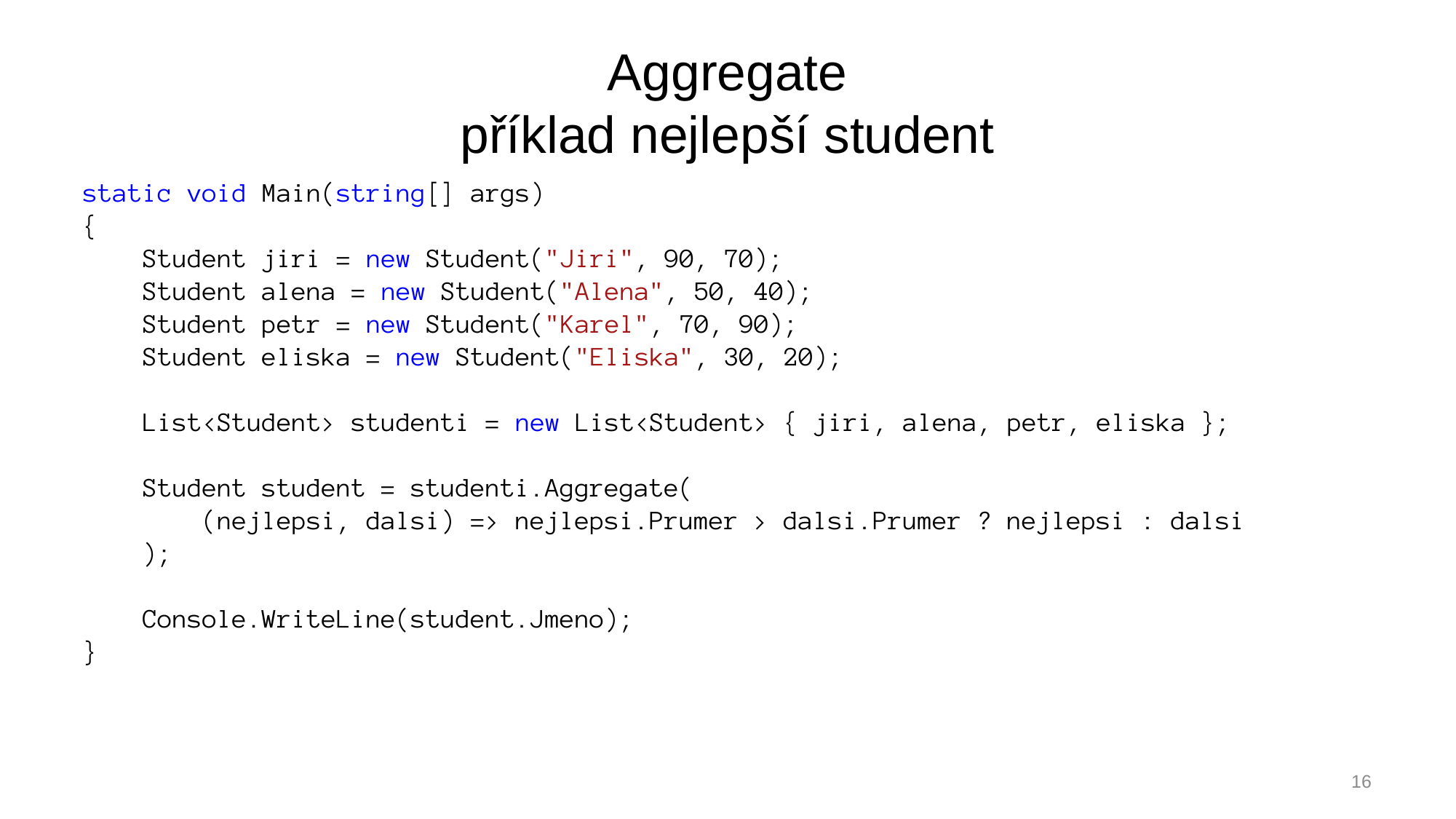

# Aggregate příklad nejlepší student
static void Main(string[] args)
{
    Student jiri = new Student("Jiri", 90, 70);
    Student alena = new Student("Alena", 50, 40);
    Student petr = new Student("Karel", 70, 90);
    Student eliska = new Student("Eliska", 30, 20);

    List<Student> studenti = new List<Student> { jiri, alena, petr, eliska };

    Student student = studenti.Aggregate(
        (nejlepsi, dalsi) => nejlepsi.Prumer > dalsi.Prumer ? nejlepsi : dalsi
    );

    Console.WriteLine(student.Jmeno);
}
16